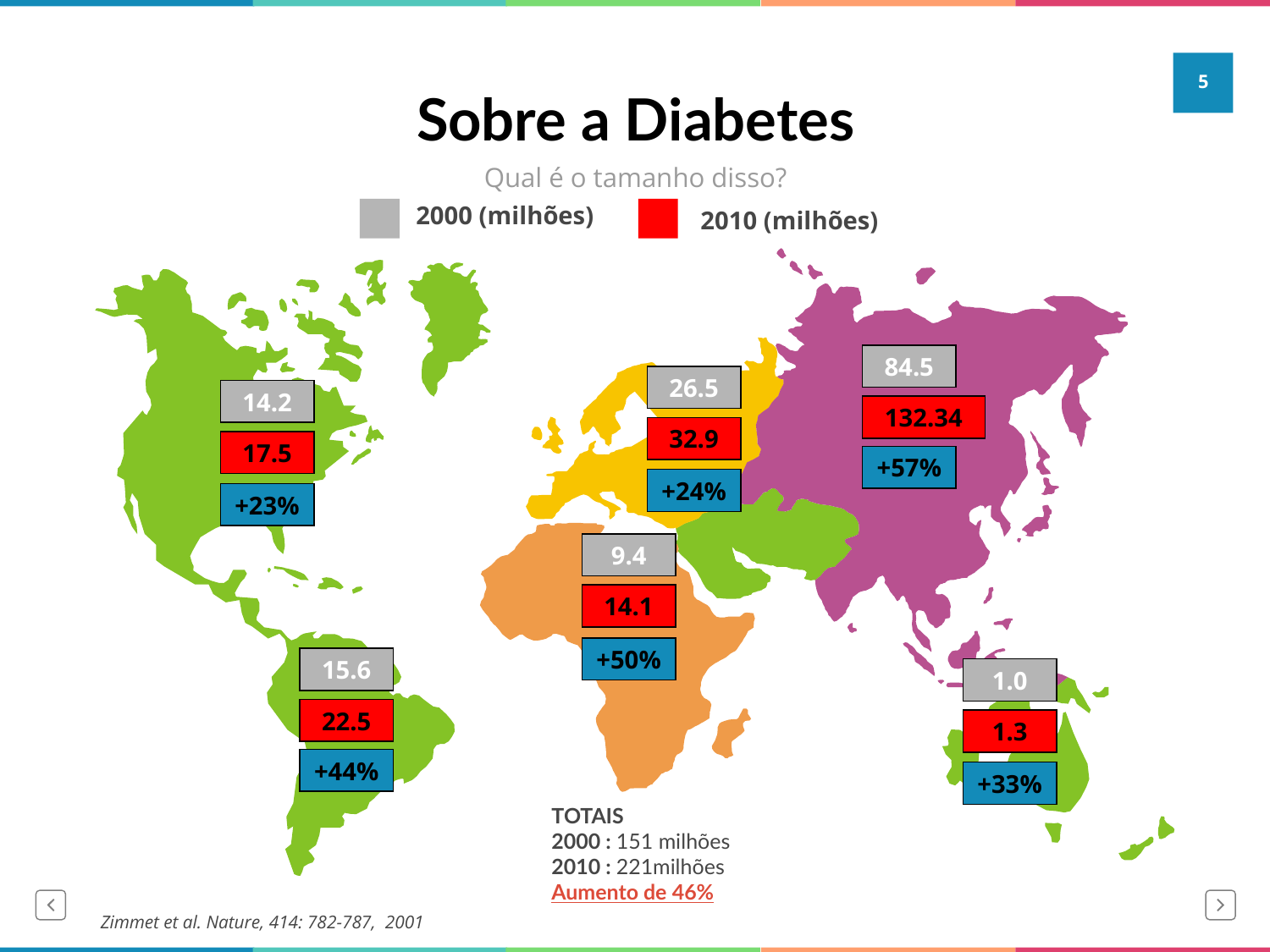

5
# Sobre a Diabetes
Qual é o tamanho disso?
2000 (milhões)

2010 (milhões)

84.5
26.5
14.2
132.34
32.9
17.5
9.4
14.1
15.6
1.0
22.5
1.3
TOTAIS
2000 : 151 milhões
2010 : 221milhões
Aumento de 46%
+57%
+24%
+23%
+50%
+44%
+33%
Zimmet et al. Nature, 414: 782-787,  2001